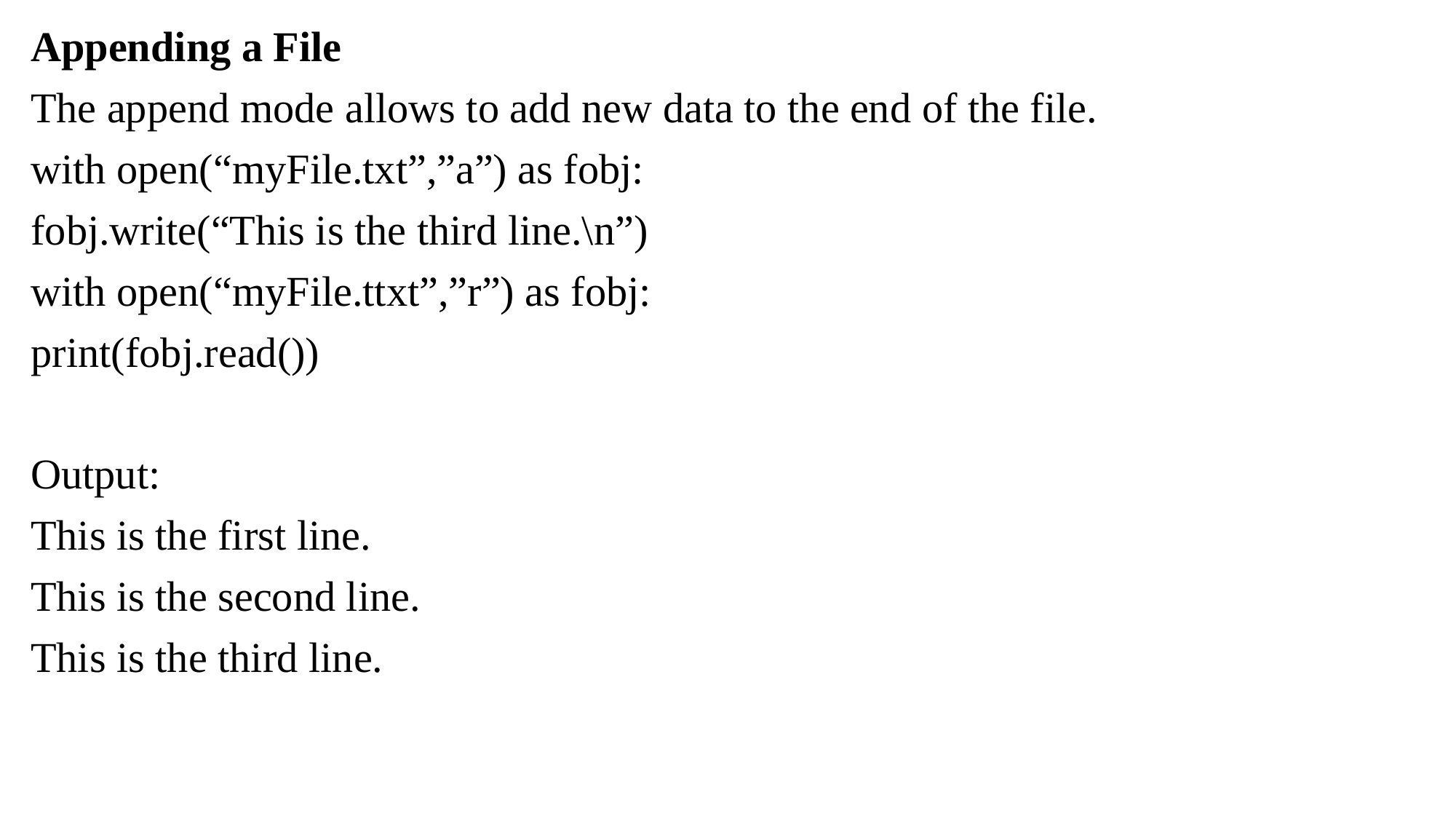

Appending a File
The append mode allows to add new data to the end of the file.
with open(“myFile.txt”,”a”) as fobj:
fobj.write(“This is the third line.\n”)
with open(“myFile.ttxt”,”r”) as fobj:
print(fobj.read())

Output:
This is the first line.
This is the second line.
This is the third line.